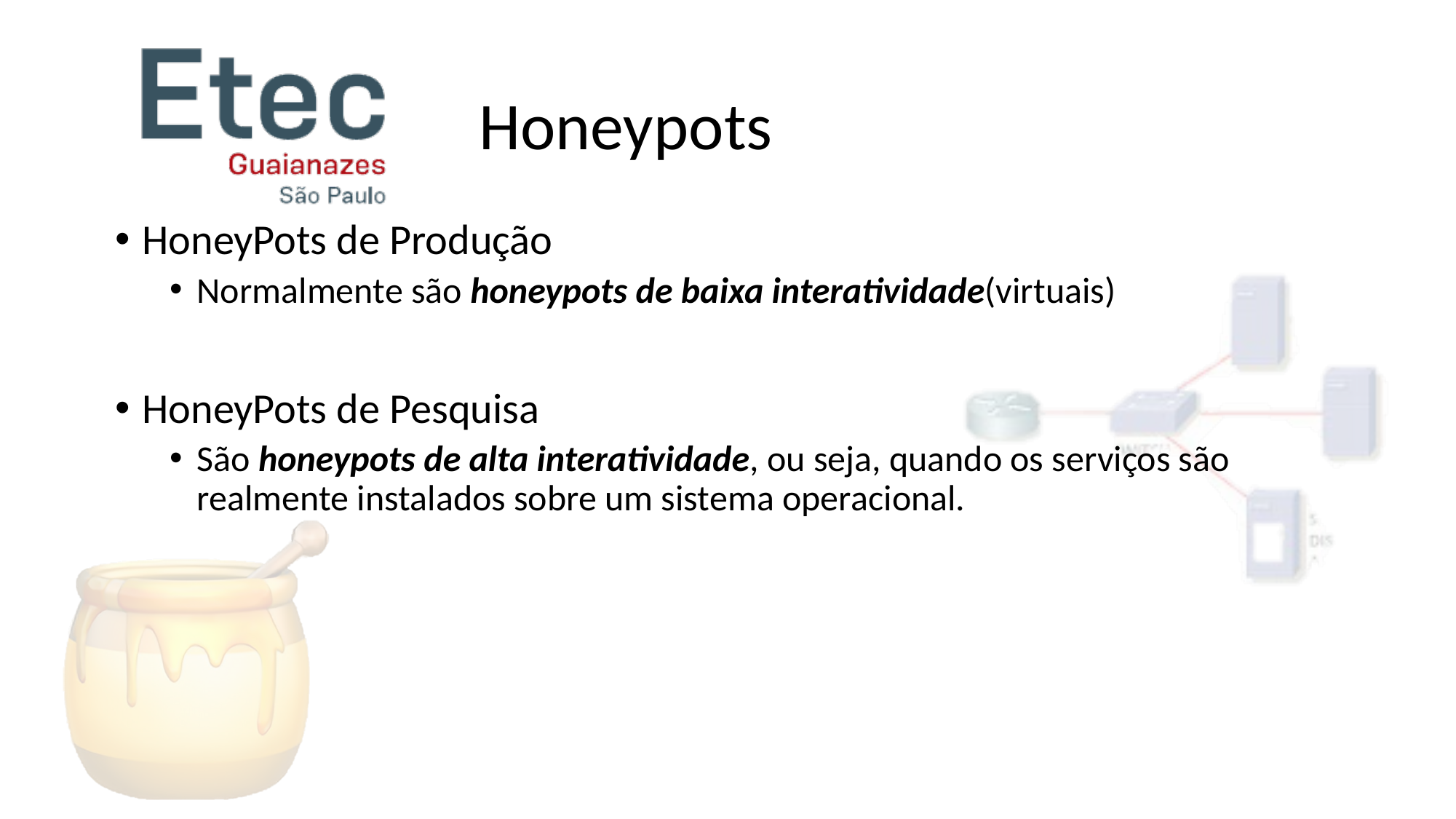

# Honeypots
HoneyPots de Produção
Normalmente são honeypots de baixa interatividade(virtuais)

HoneyPots de Pesquisa
São honeypots de alta interatividade, ou seja, quando os serviços são realmente instalados sobre um sistema operacional.